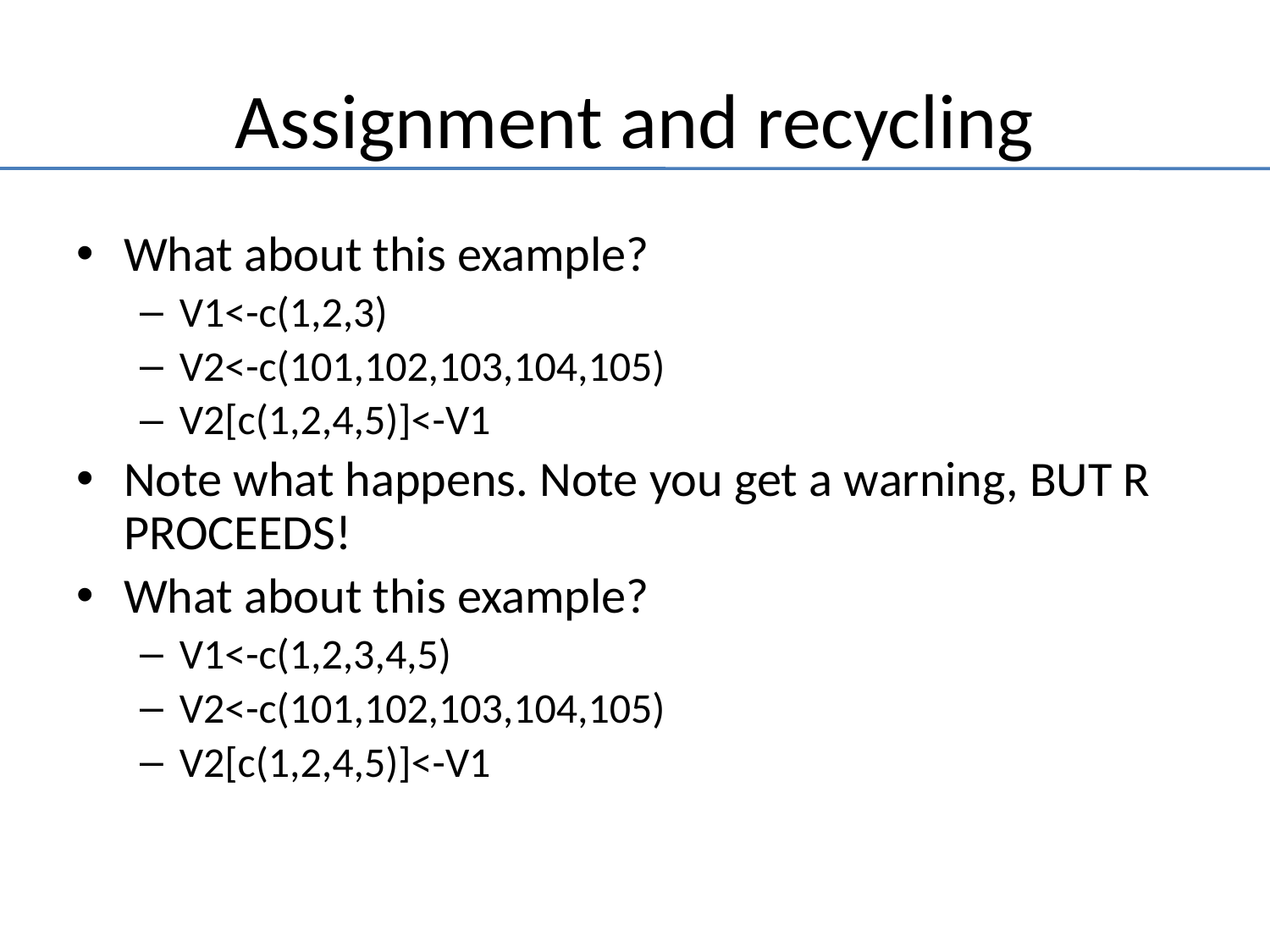

# Assignment and recycling
What about this example?
V1<-c(1,2,3)
V2<-c(101,102,103,104,105)
V2[c(1,2,4,5)]<-V1
Note what happens. Note you get a warning, BUT R PROCEEDS!
What about this example?
V1<-c(1,2,3,4,5)
V2<-c(101,102,103,104,105)
V2[c(1,2,4,5)]<-V1